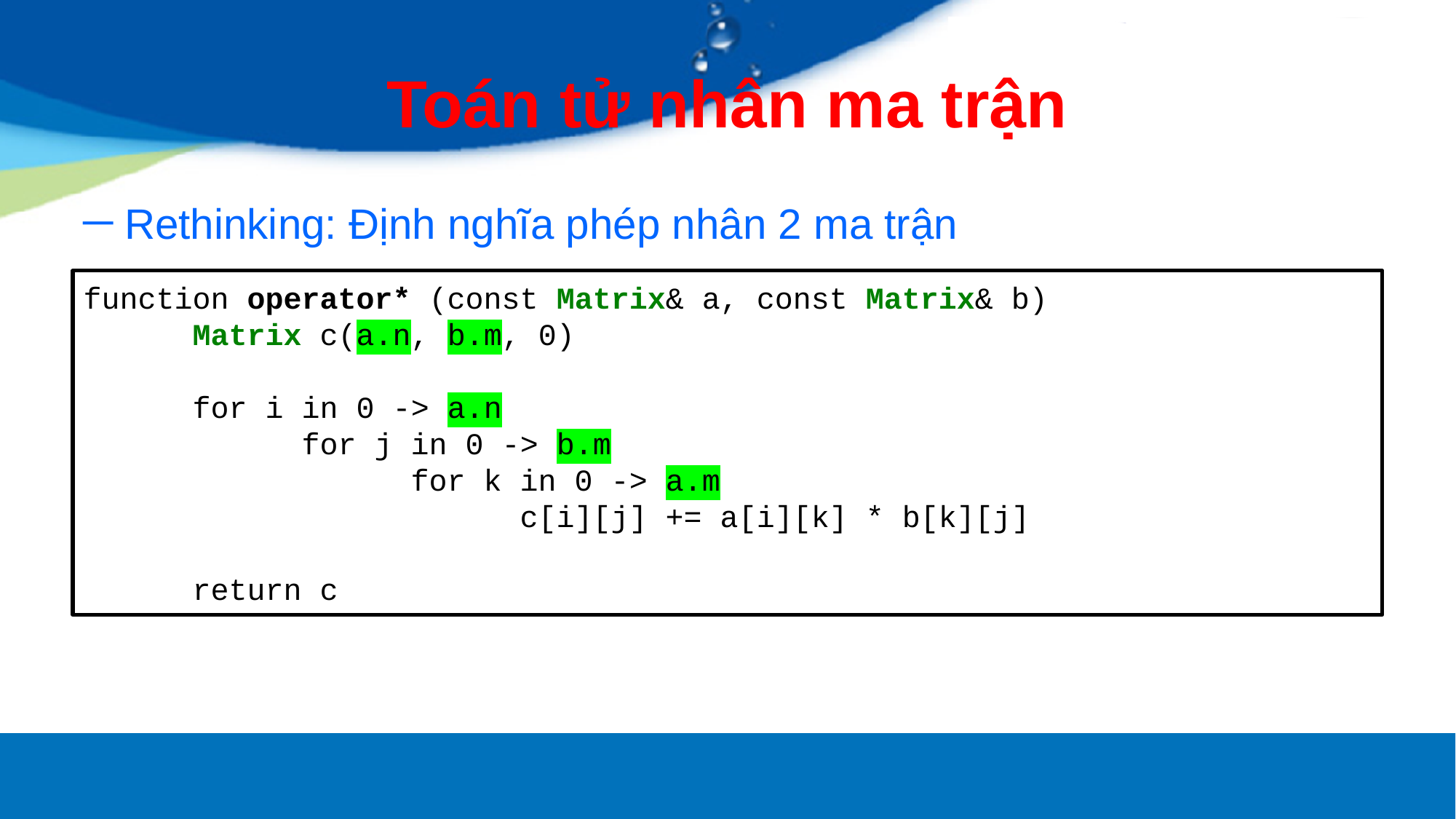

# Toán tử nhân ma trận
Rethinking: Định nghĩa phép nhân 2 ma trận

function operator* (const Matrix& a, const Matrix& b)
	Matrix c(a.n, b.m, 0)

	for i in 0 -> a.n
		for j in 0 -> b.m
			for k in 0 -> a.m
				c[i][j] += a[i][k] * b[k][j]

	return c